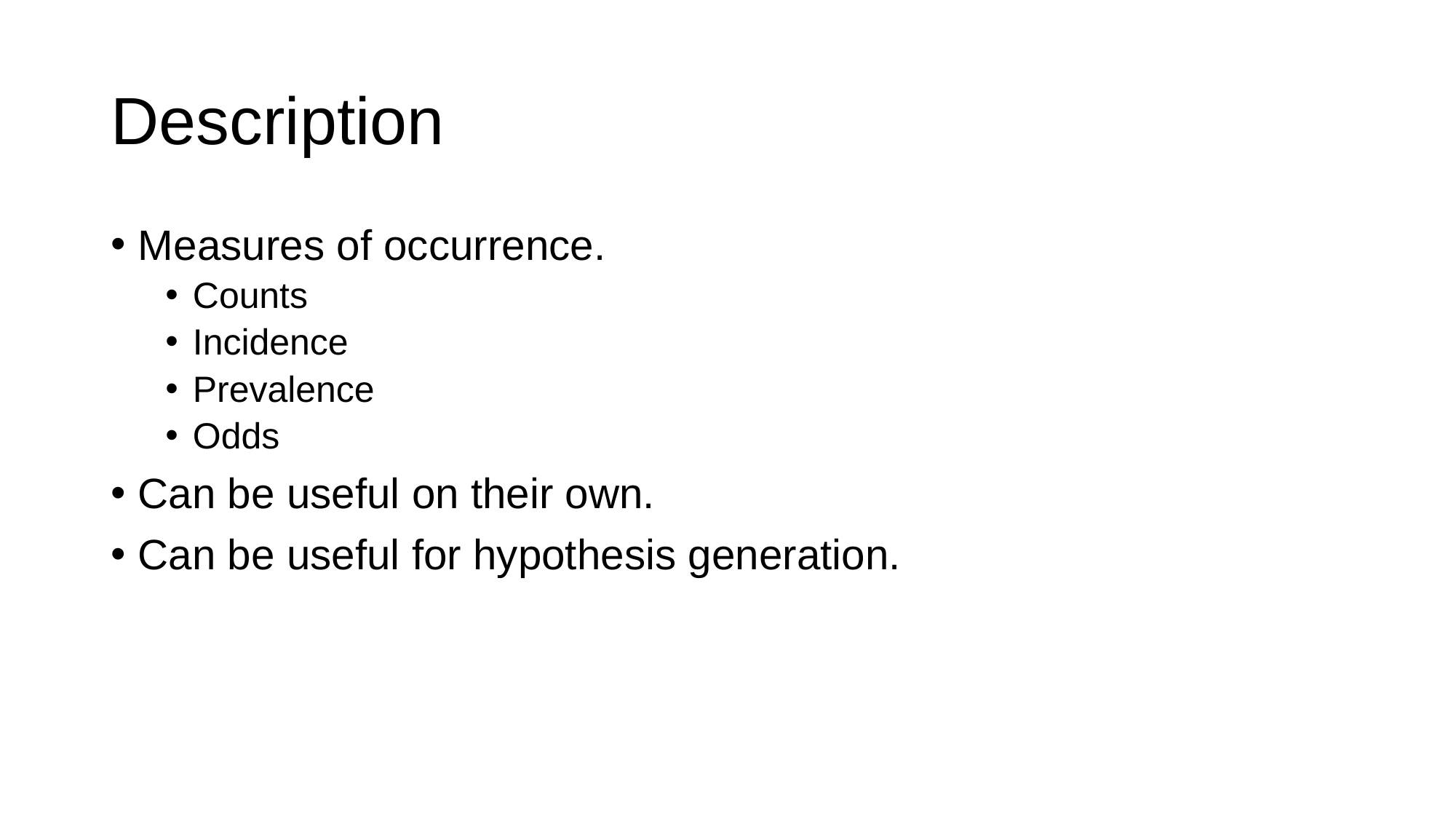

# Description
Measures of occurrence.
Counts
Incidence
Prevalence
Odds
Can be useful on their own.
Can be useful for hypothesis generation.